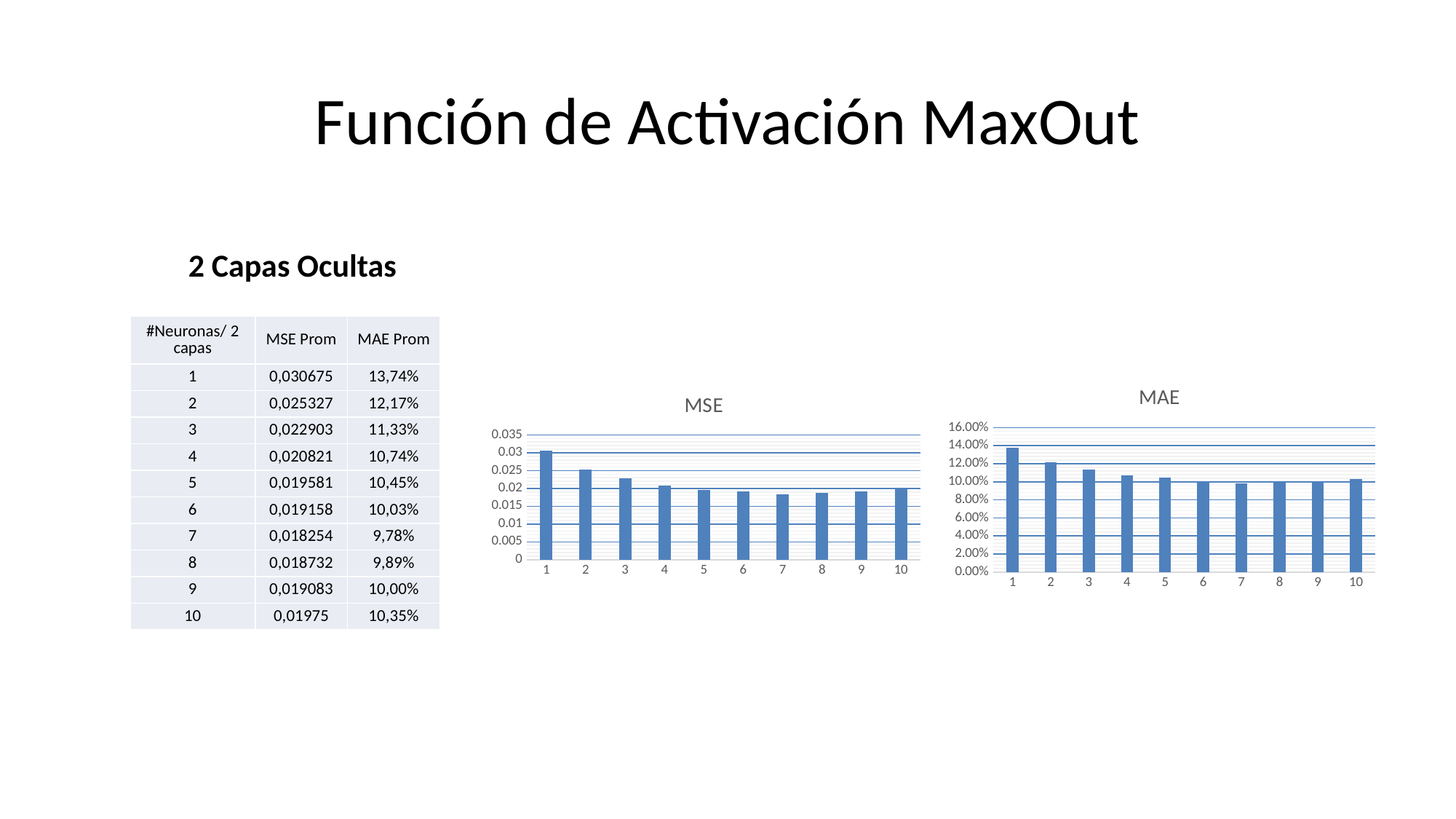

# Función de Activación MaxOut
2 Capas Ocultas
| #Neuronas/ 2 capas | MSE Prom | MAE Prom |
| --- | --- | --- |
| 1 | 0,030675 | 13,74% |
| 2 | 0,025327 | 12,17% |
| 3 | 0,022903 | 11,33% |
| 4 | 0,020821 | 10,74% |
| 5 | 0,019581 | 10,45% |
| 6 | 0,019158 | 10,03% |
| 7 | 0,018254 | 9,78% |
| 8 | 0,018732 | 9,89% |
| 9 | 0,019083 | 10,00% |
| 10 | 0,01975 | 10,35% |

### Chart: MAE

| Category | MAE Prom |
|---|---|

### Chart: MSE

| Category | MSE Prom |
|---|---|